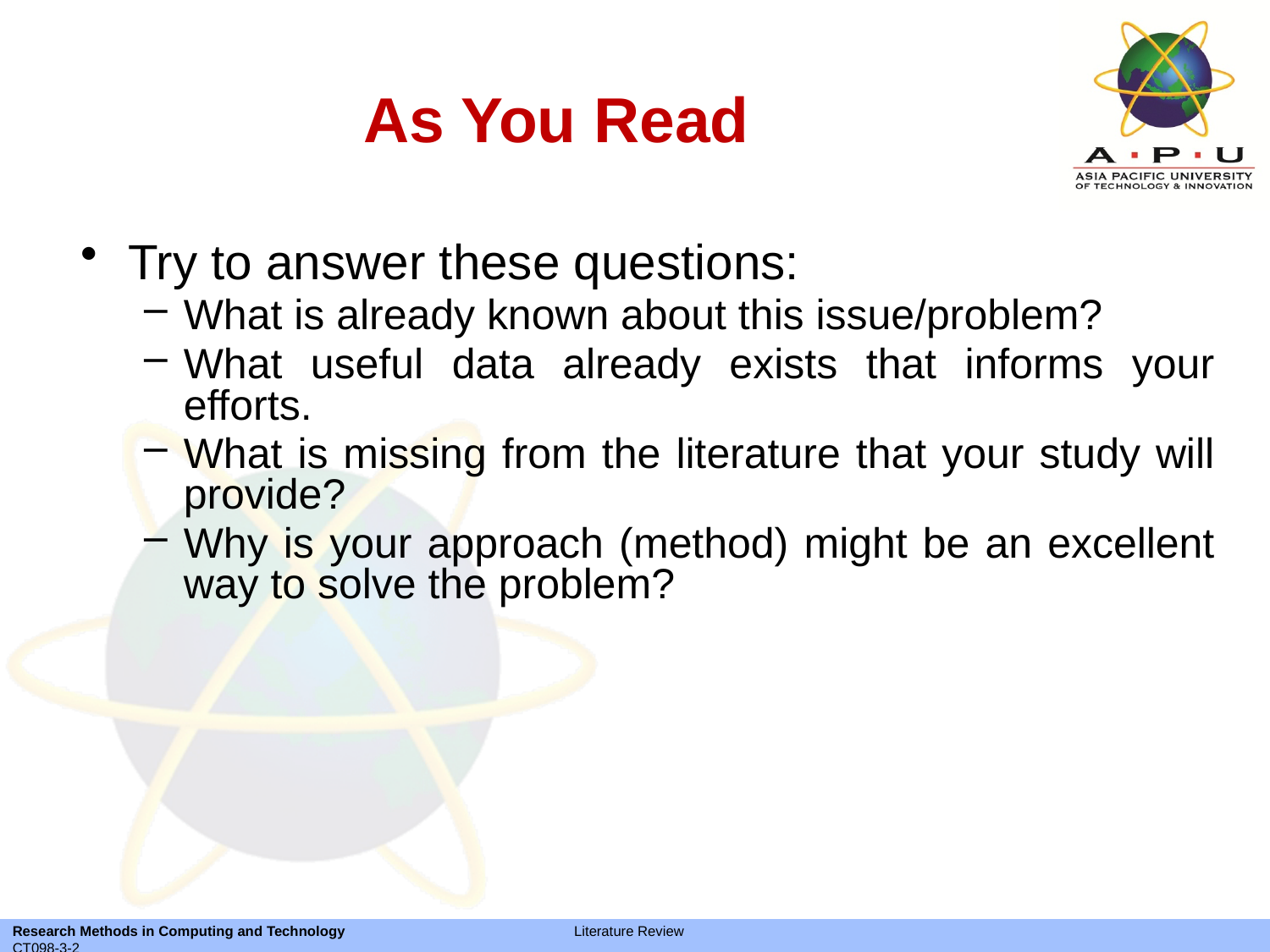

# As You Read
Try to answer these questions:
What is already known about this issue/problem?
What useful data already exists that informs your efforts.
What is missing from the literature that your study will provide?
Why is your approach (method) might be an excellent way to solve the problem?